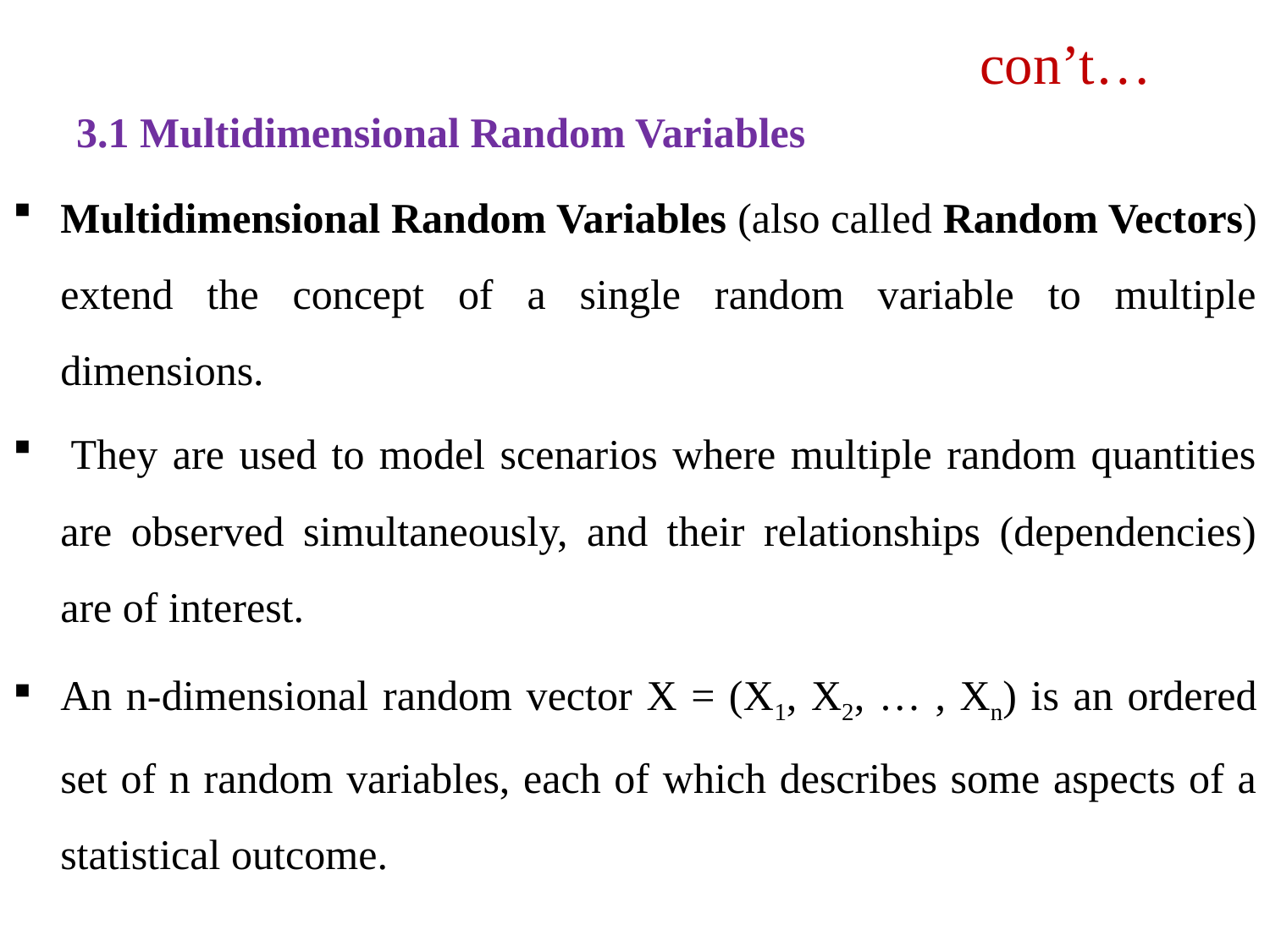

# con’t…
3.1 Multidimensional Random Variables
Multidimensional Random Variables (also called Random Vectors) extend the concept of a single random variable to multiple dimensions.
 They are used to model scenarios where multiple random quantities are observed simultaneously, and their relationships (dependencies) are of interest.
An n-dimensional random vector X = (X1, X2, … , Xn) is an ordered set of n random variables, each of which describes some aspects of a statistical outcome.